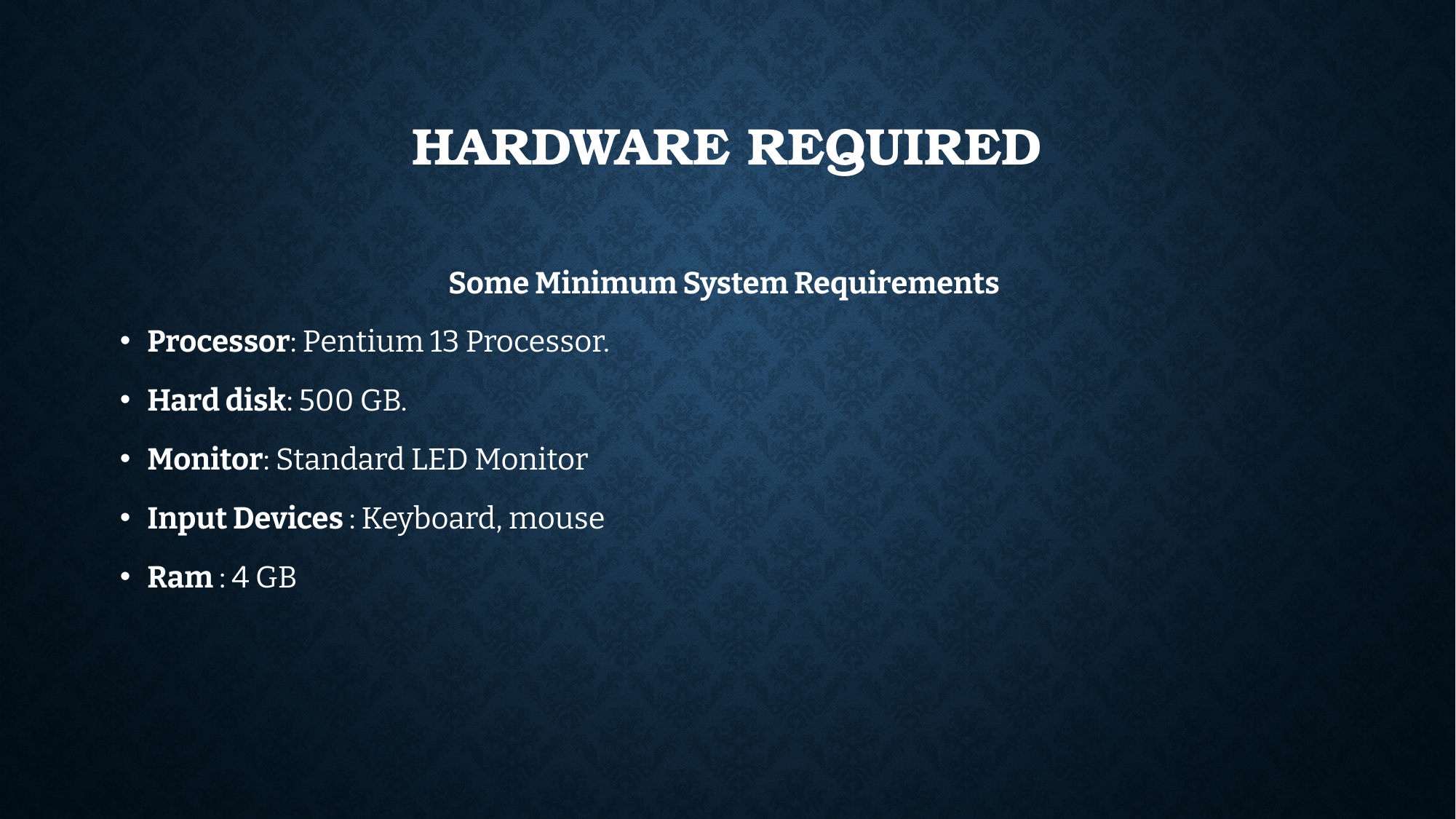

# HARDWARE REQUIRED
Some Minimum System Requirements
Processor: Pentium 13 Processor.
Hard disk: 500 GB.
Monitor: Standard LED Monitor
Input Devices : Keyboard, mouse
Ram : 4 GB